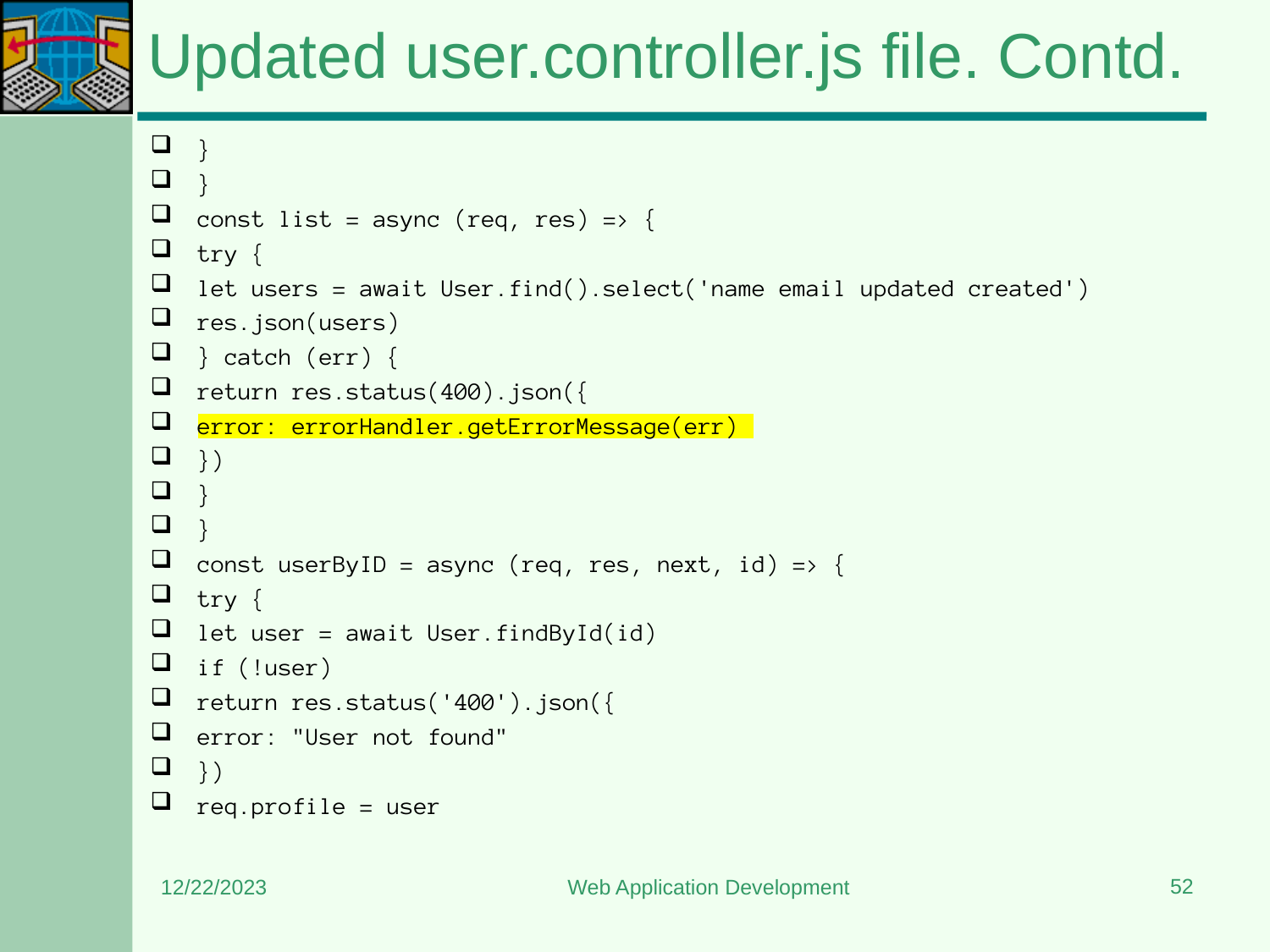

# Updated user.controller.js file. Contd.
}
}
const list = async (req, res) => {
try {
let users = await User.find().select('name email updated created')
res.json(users)
} catch (err) {
return res.status(400).json({
error: errorHandler.getErrorMessage(err)
})
}
}
const userByID = async (req, res, next, id) => {
try {
let user = await User.findById(id)
if (!user)
return res.status('400').json({
error: "User not found"
})
req.profile = user

52
12/22/2023
Web Application Development